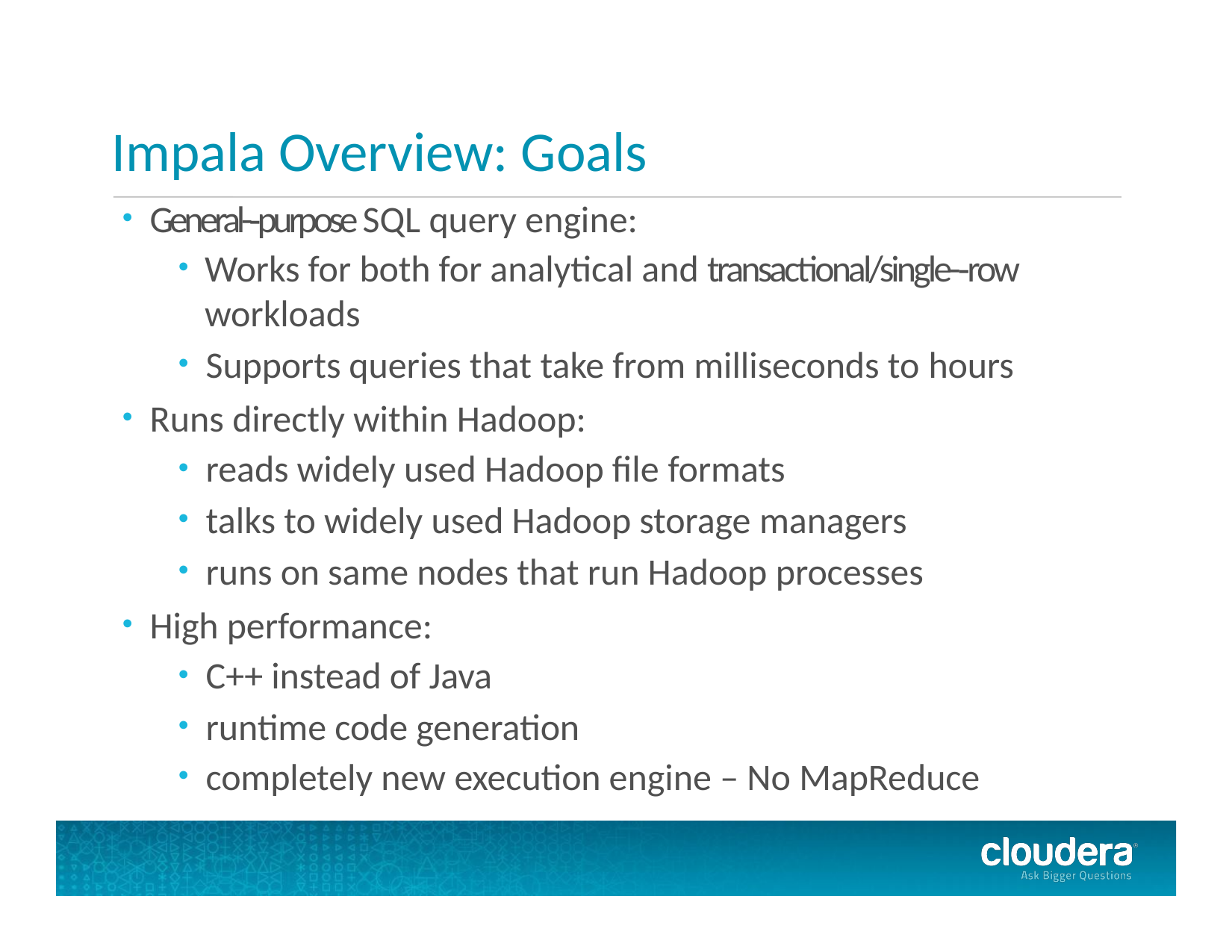

# Impala Overview: Goals
General-­‐purpose SQL query engine:
Works for both for analytical and transactional/single-­‐row  workloads
Supports queries that take from milliseconds to hours
Runs directly within Hadoop:
reads widely used Hadoop ﬁle formats
talks to widely used Hadoop storage managers
runs on same nodes that run Hadoop processes
High performance:
C++ instead of Java
runtime code generation
completely new execution engine – No MapReduce